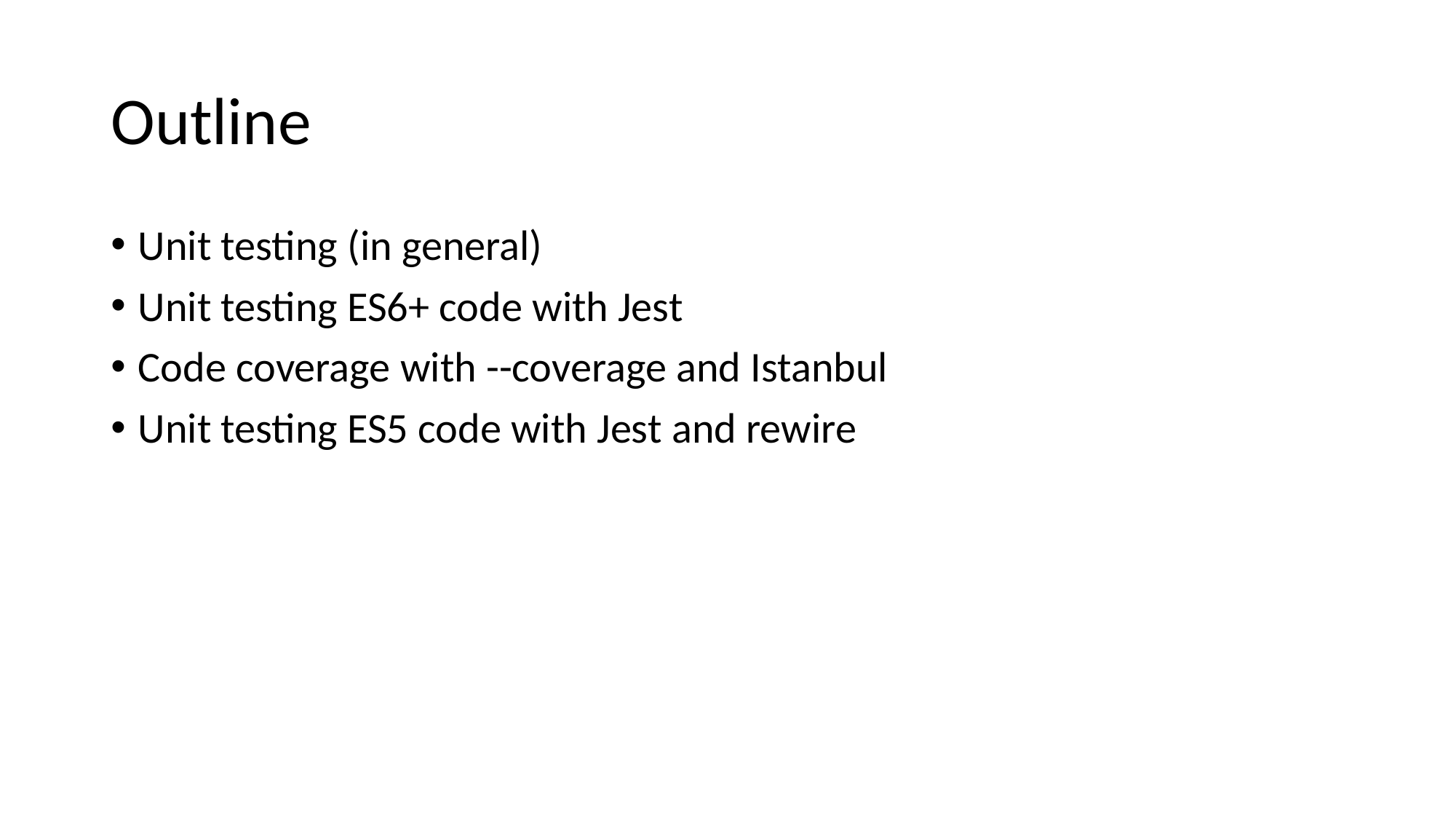

# Outline
Unit testing (in general)
Unit testing ES6+ code with Jest
Code coverage with --coverage and Istanbul
Unit testing ES5 code with Jest and rewire